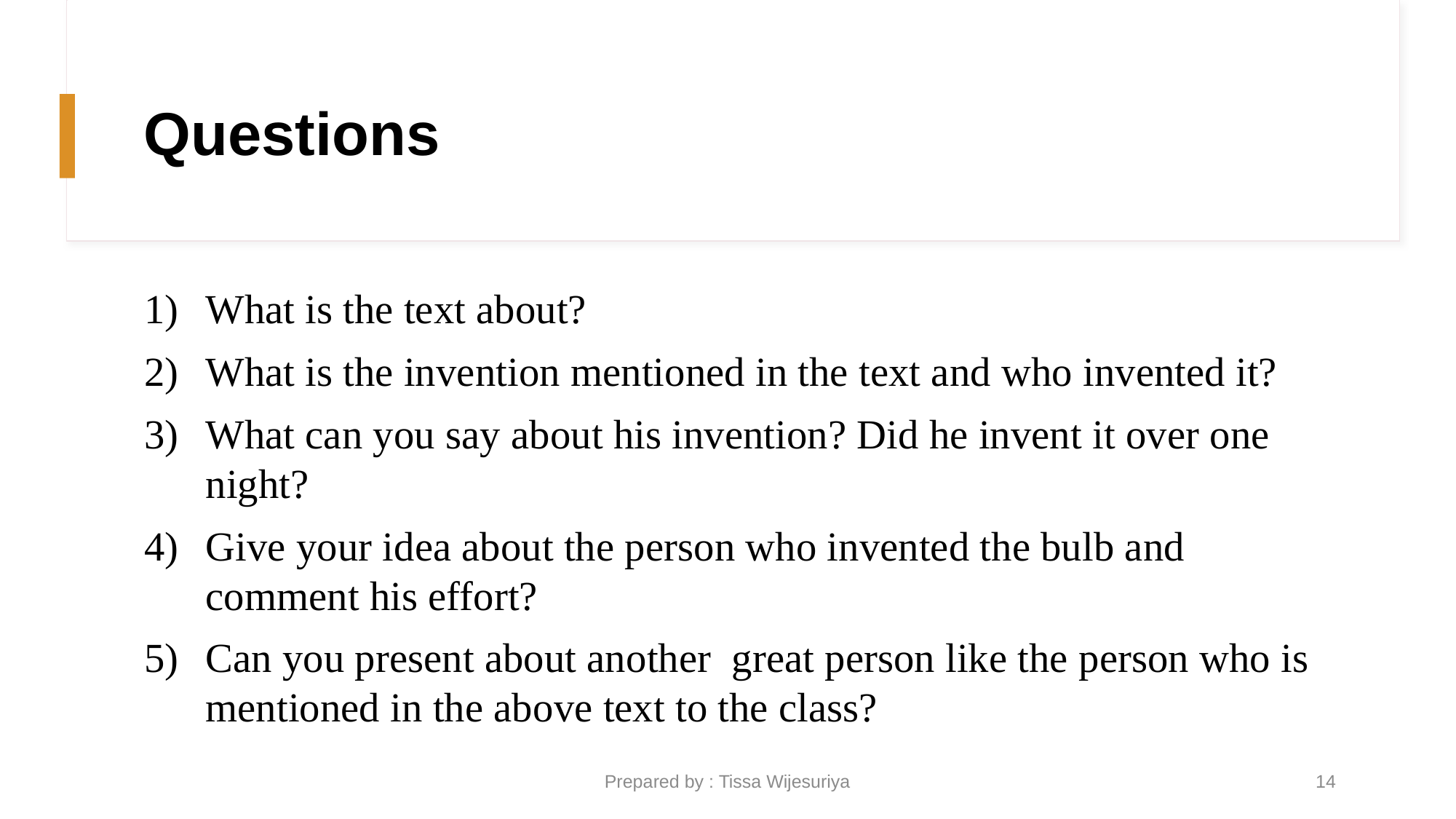

# Questions
What is the text about?
What is the invention mentioned in the text and who invented it?
What can you say about his invention? Did he invent it over one night?
Give your idea about the person who invented the bulb and comment his effort?
Can you present about another  great person like the person who is mentioned in the above text to the class?
Prepared by : Tissa Wijesuriya
14